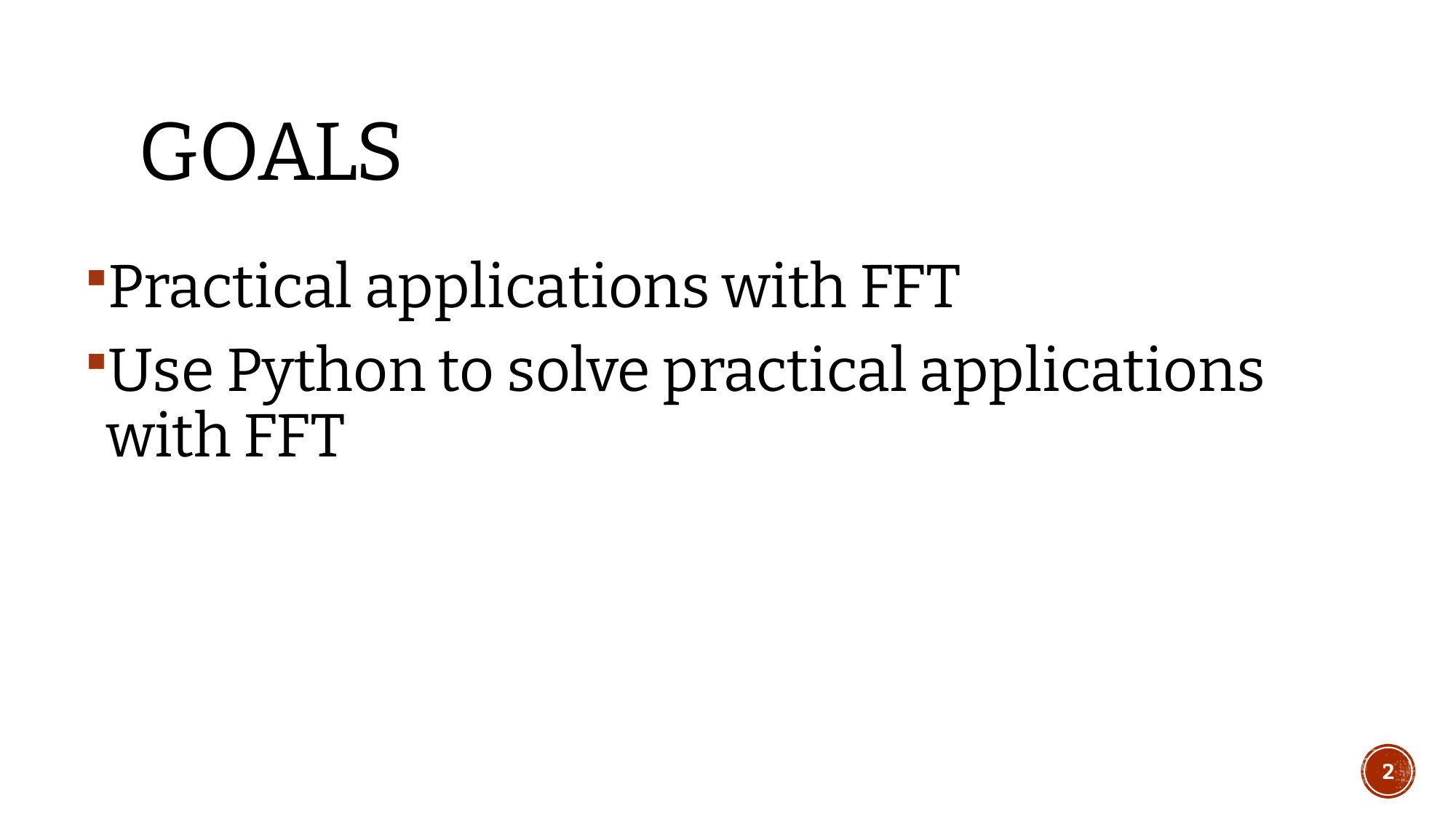

# Goals
Practical applications with FFT
Use Python to solve practical applications with FFT

2